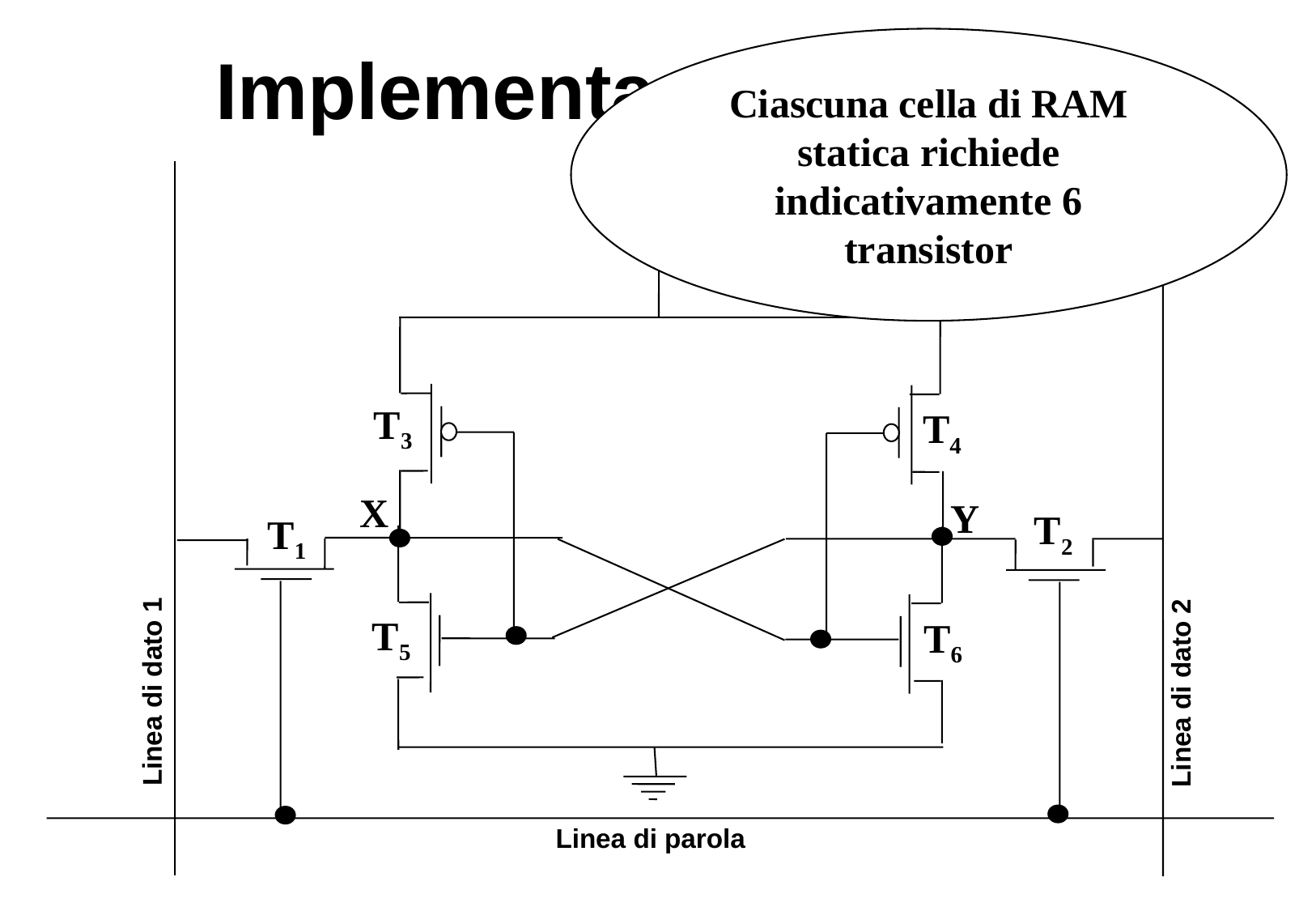

Ciascuna cella di RAM statica richiede indicativamente 6 transistor
# Implementazione CMOS

Valim

T3

T4

X
Y
T2

T1

T5
T6

Linea di dato 1
Linea di dato 2

Linea di parola